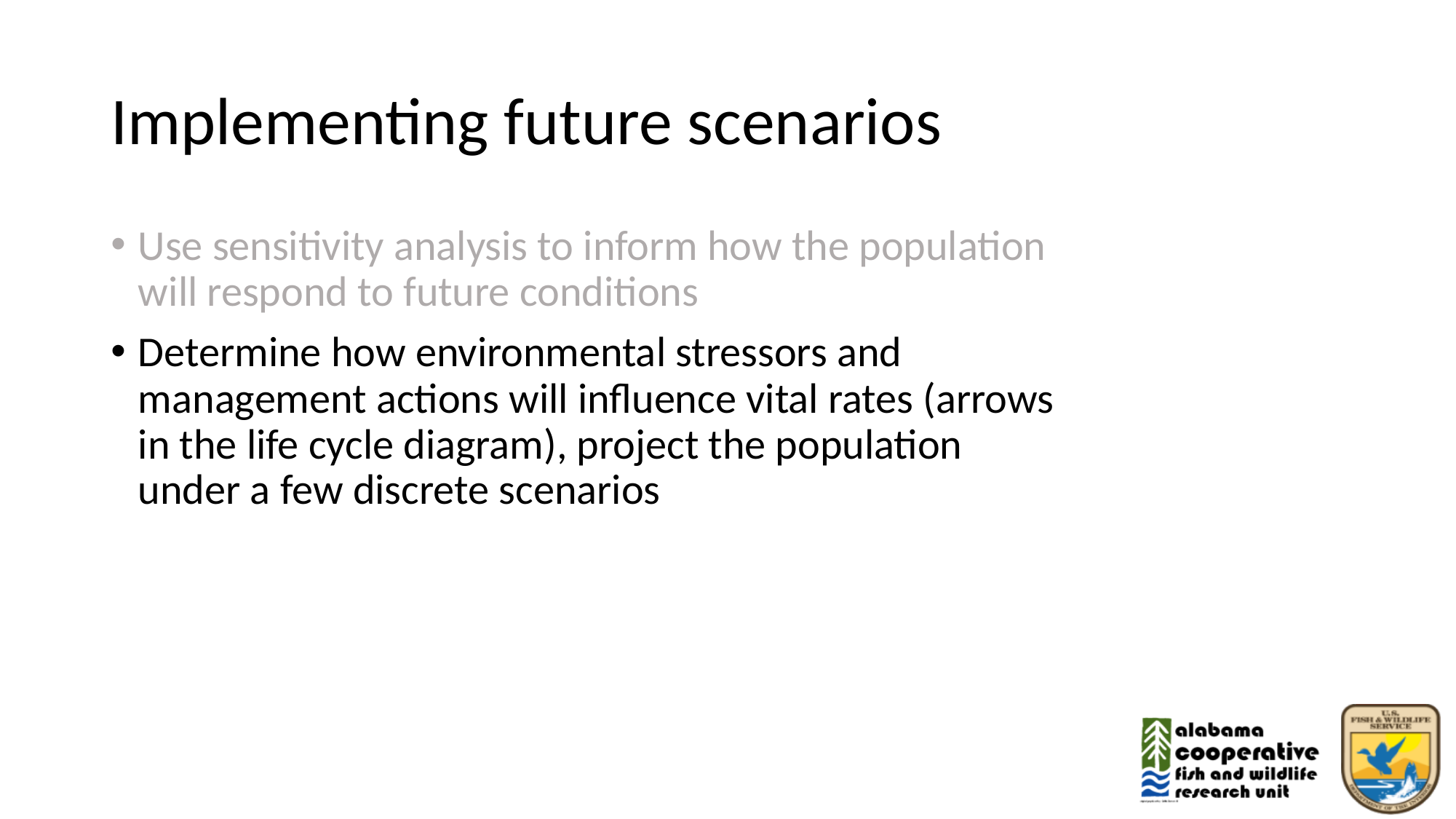

# Implementing future scenarios
Use sensitivity analysis to inform how the population will respond to future conditions
Determine how environmental stressors and management actions will influence vital rates (arrows in the life cycle diagram), project the population under a few discrete scenarios